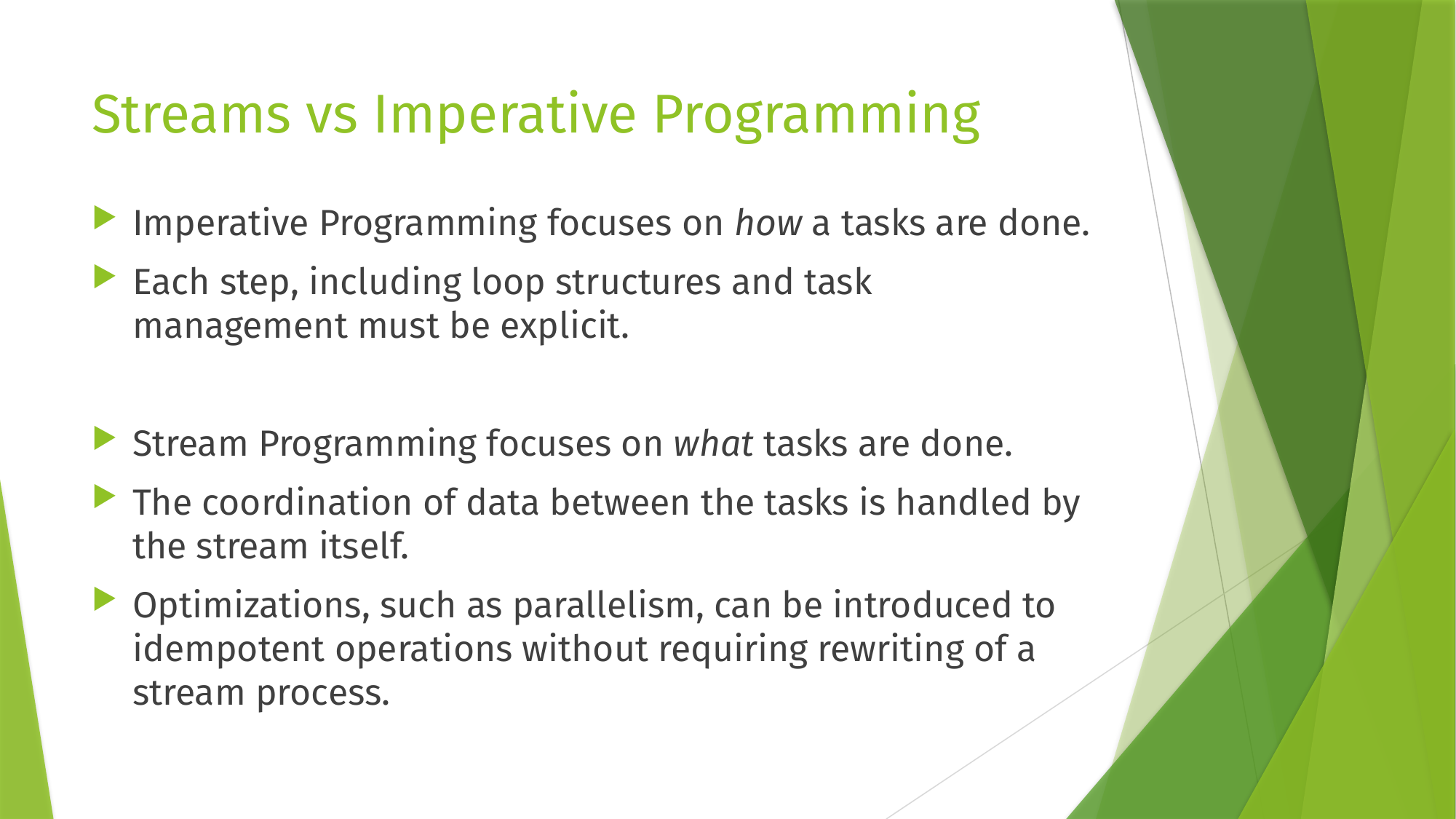

# Streams vs Imperative Programming
Imperative Programming focuses on how a tasks are done.
Each step, including loop structures and task management must be explicit.

Stream Programming focuses on what tasks are done.
The coordination of data between the tasks is handled by the stream itself.
Optimizations, such as parallelism, can be introduced to idempotent operations without requiring rewriting of a stream process.